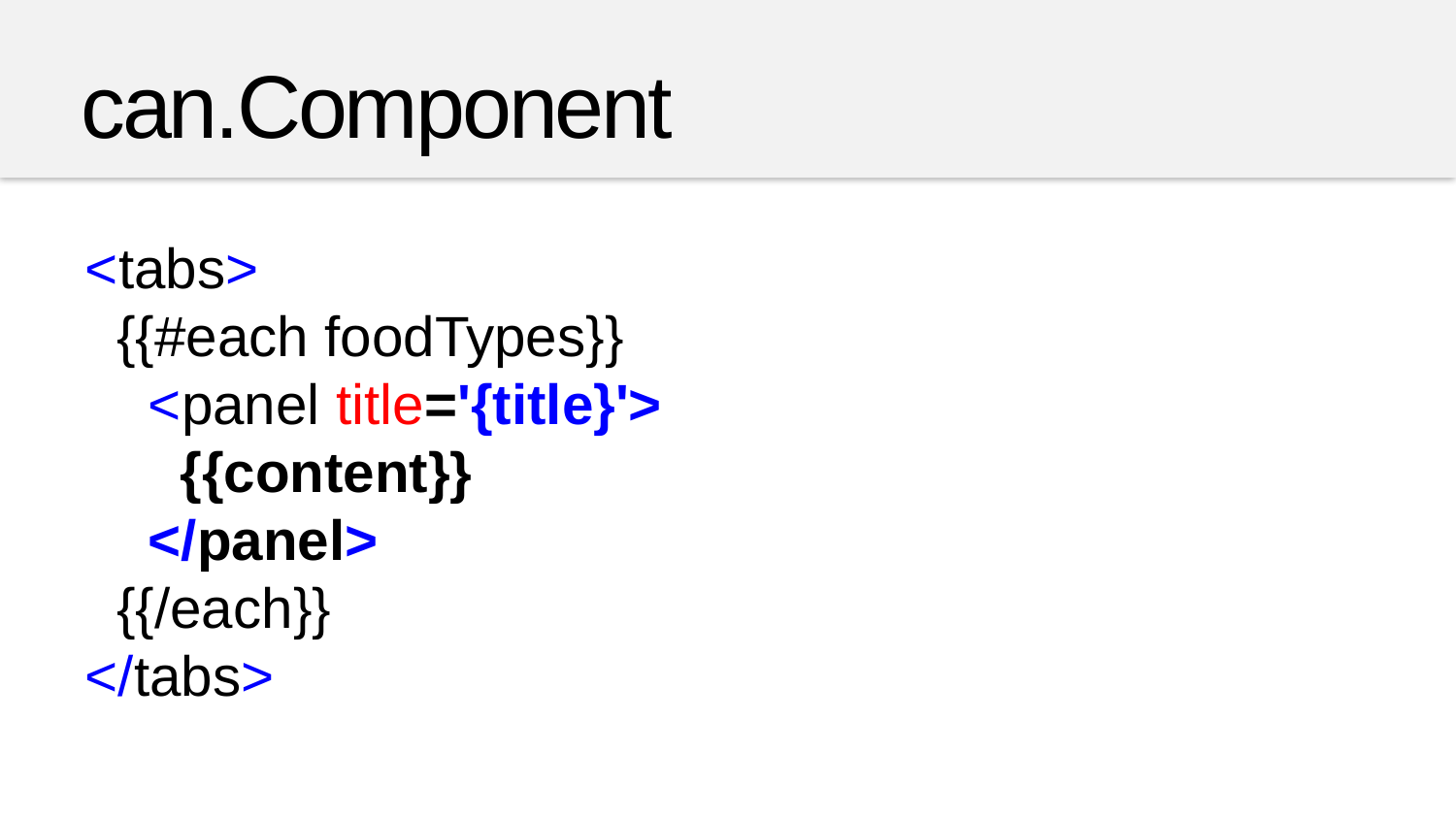

can.Component
<tabs>
  {{#each foodTypes}}
    <panel title='{title}'>
      {{content}}
    </panel>
  {{/each}}
</tabs>